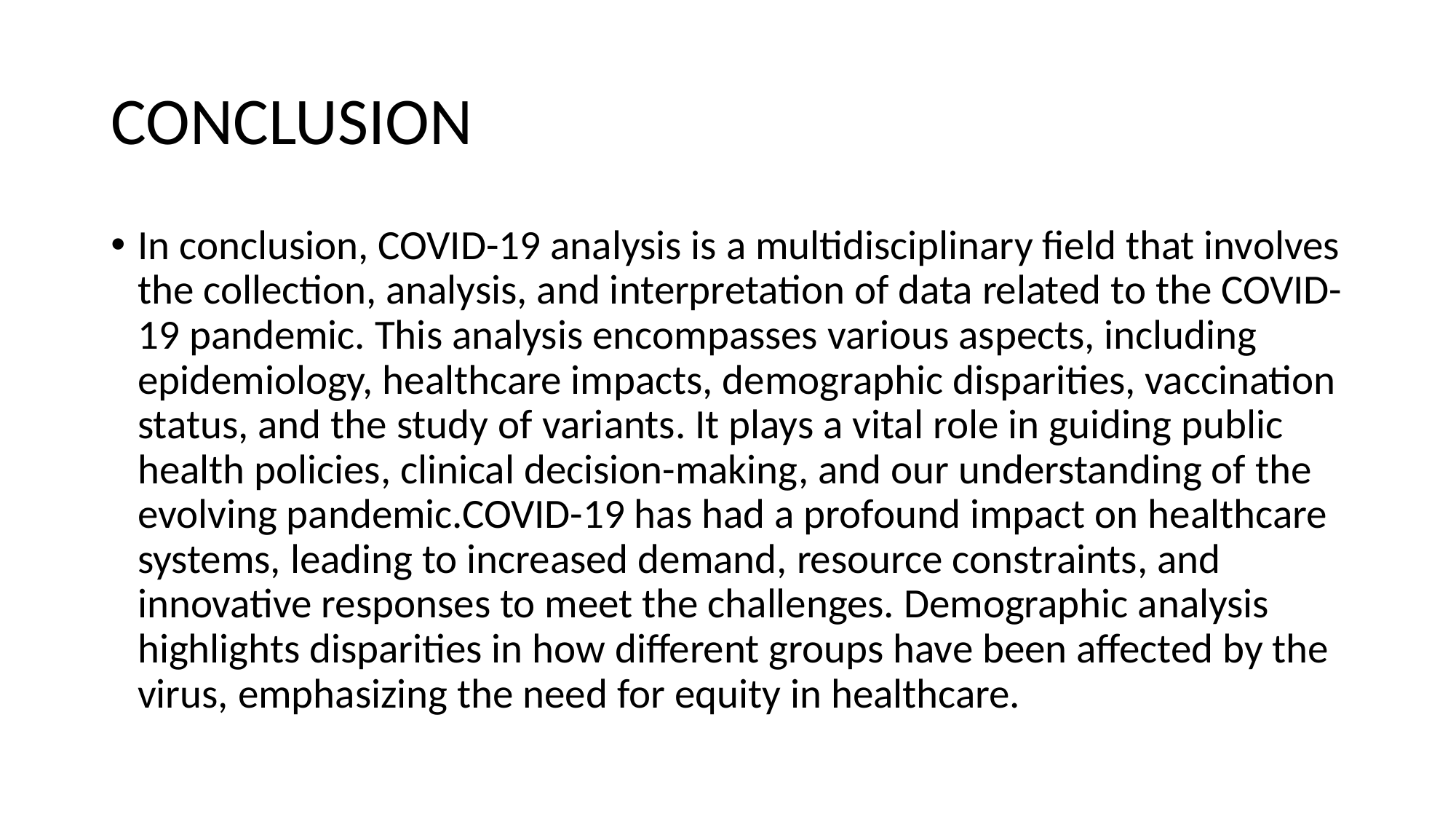

# CONCLUSION
In conclusion, COVID-19 analysis is a multidisciplinary field that involves the collection, analysis, and interpretation of data related to the COVID-19 pandemic. This analysis encompasses various aspects, including epidemiology, healthcare impacts, demographic disparities, vaccination status, and the study of variants. It plays a vital role in guiding public health policies, clinical decision-making, and our understanding of the evolving pandemic.COVID-19 has had a profound impact on healthcare systems, leading to increased demand, resource constraints, and innovative responses to meet the challenges. Demographic analysis highlights disparities in how different groups have been affected by the virus, emphasizing the need for equity in healthcare.